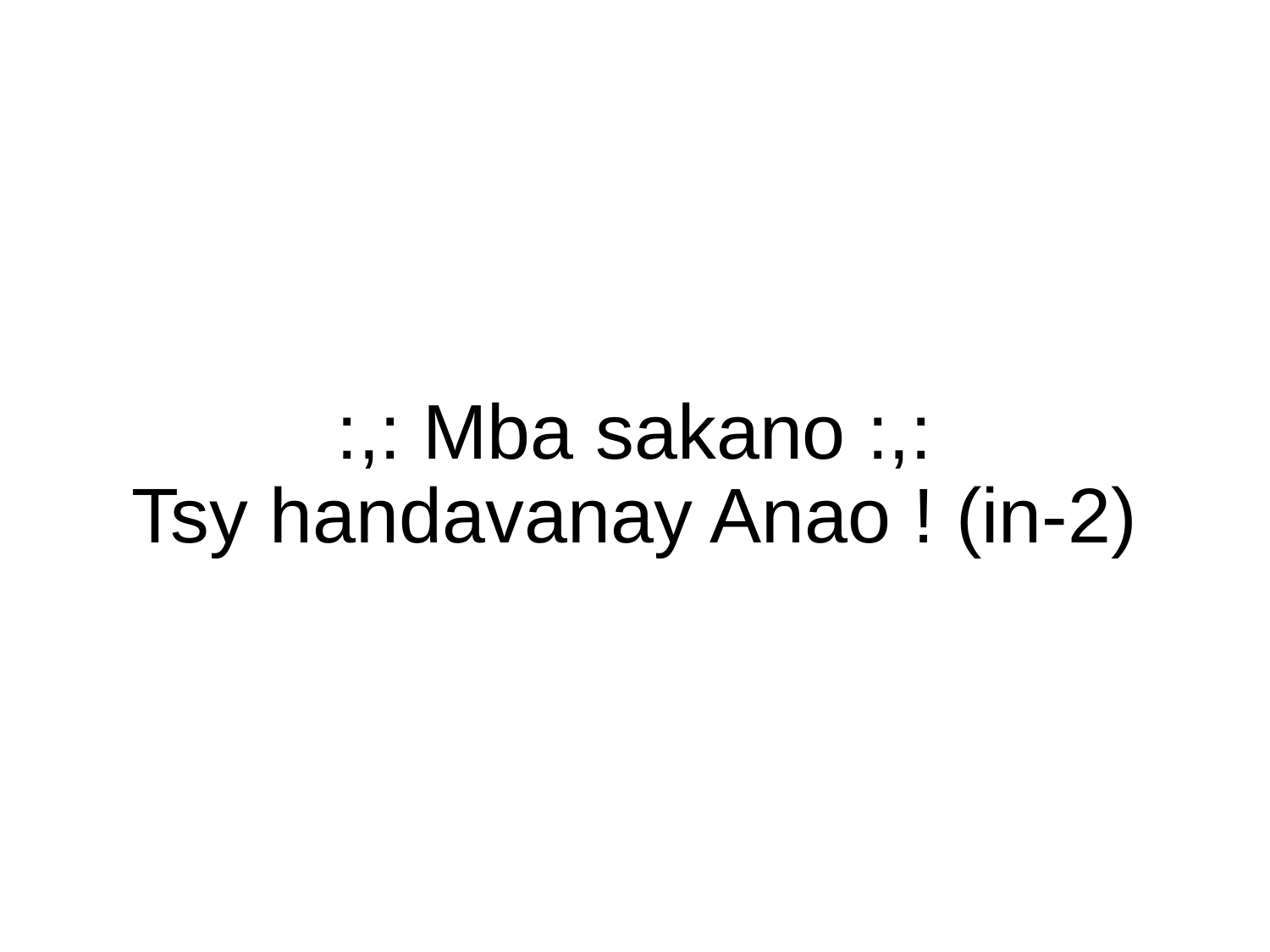

:,: Mba sakano :,:
Tsy handavanay Anao ! (in-2)